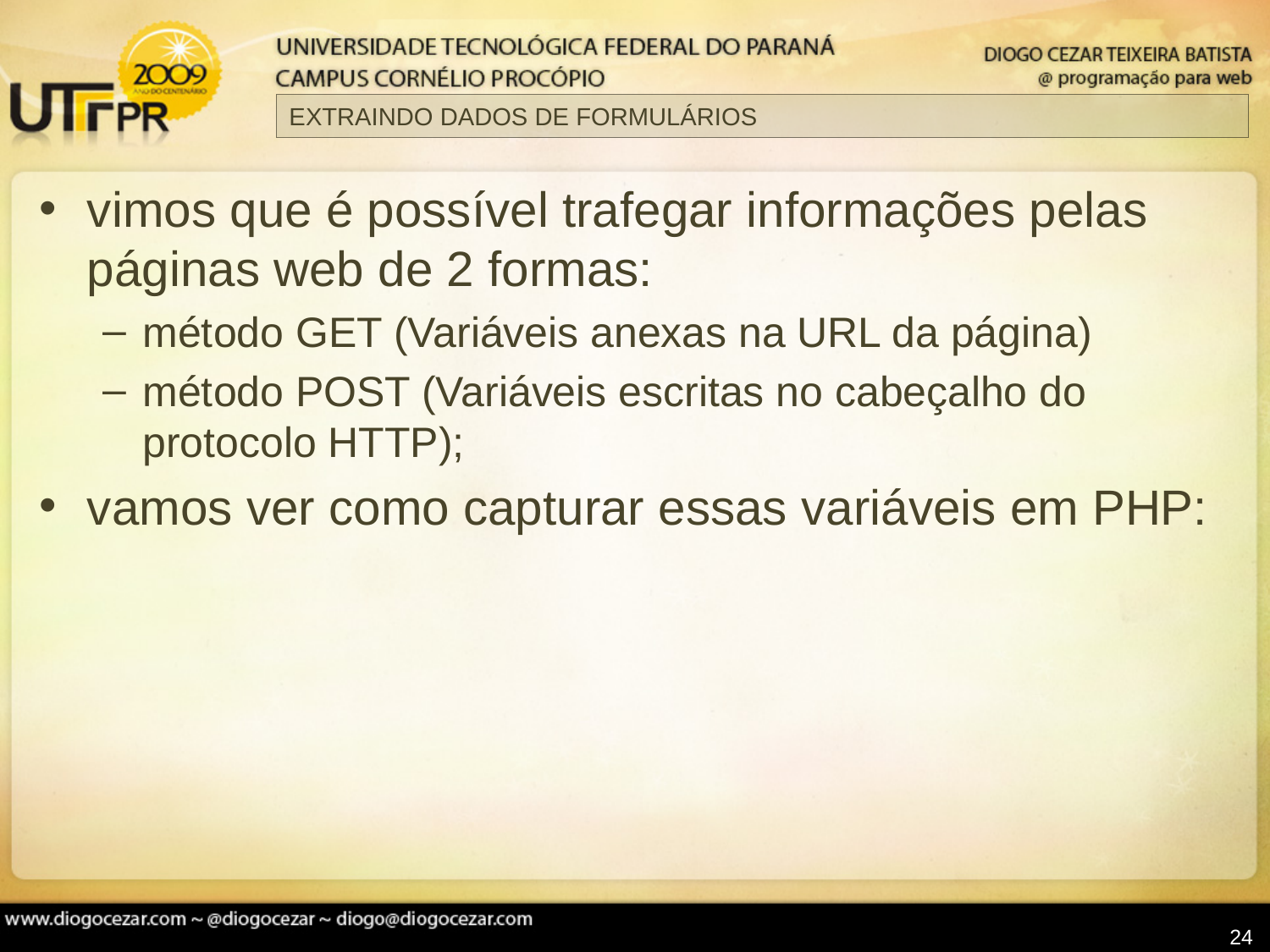

# EXTRAINDO DADOS DE FORMULÁRIOS
vimos que é possível trafegar informações pelas páginas web de 2 formas:
método GET (Variáveis anexas na URL da página)
método POST (Variáveis escritas no cabeçalho do protocolo HTTP);
vamos ver como capturar essas variáveis em PHP:
24